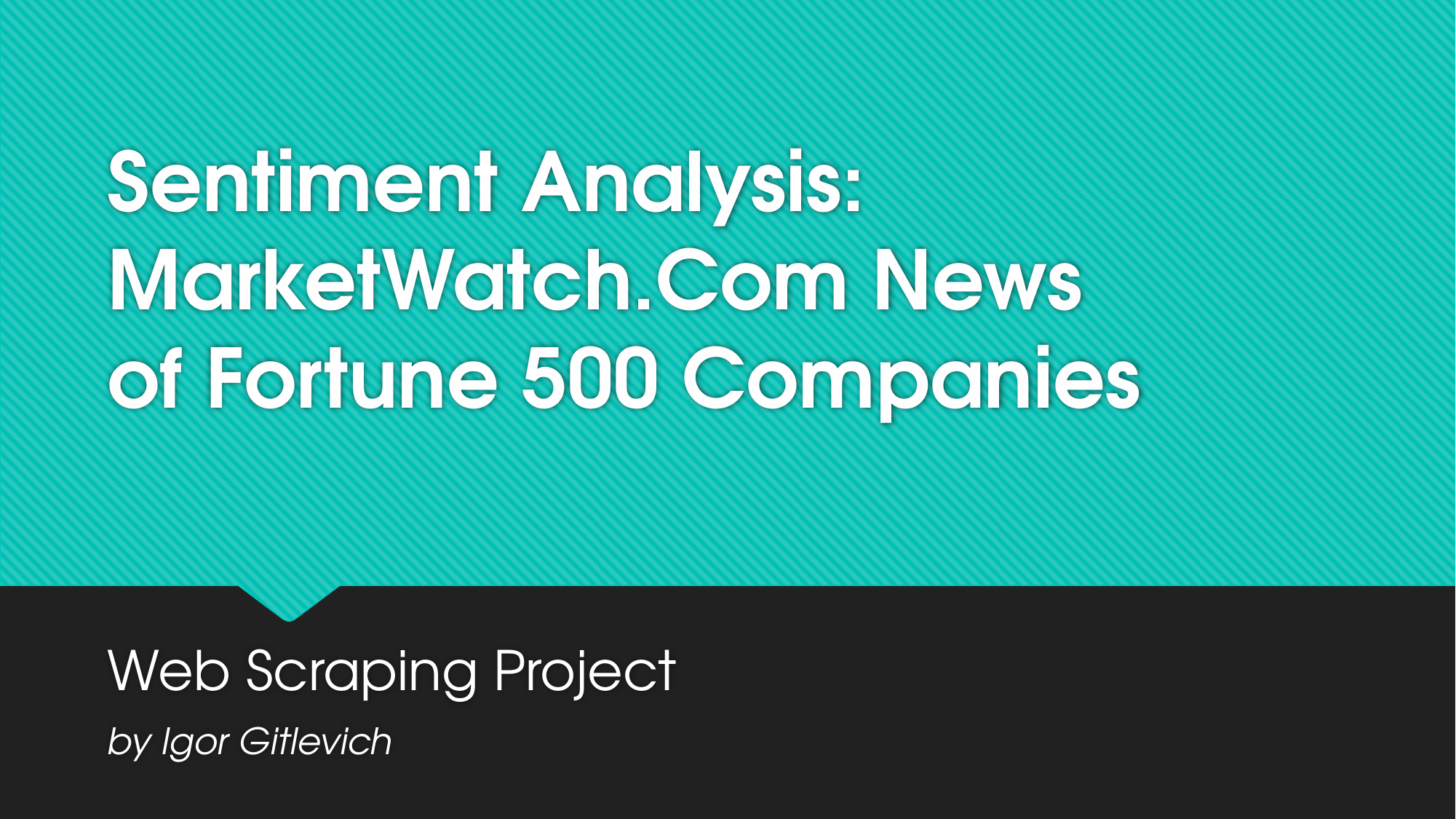

# Sentiment Analysis: MarketWatch.Com News of Fortune 500 Companies
Web Scraping Project
by Igor Gitlevich